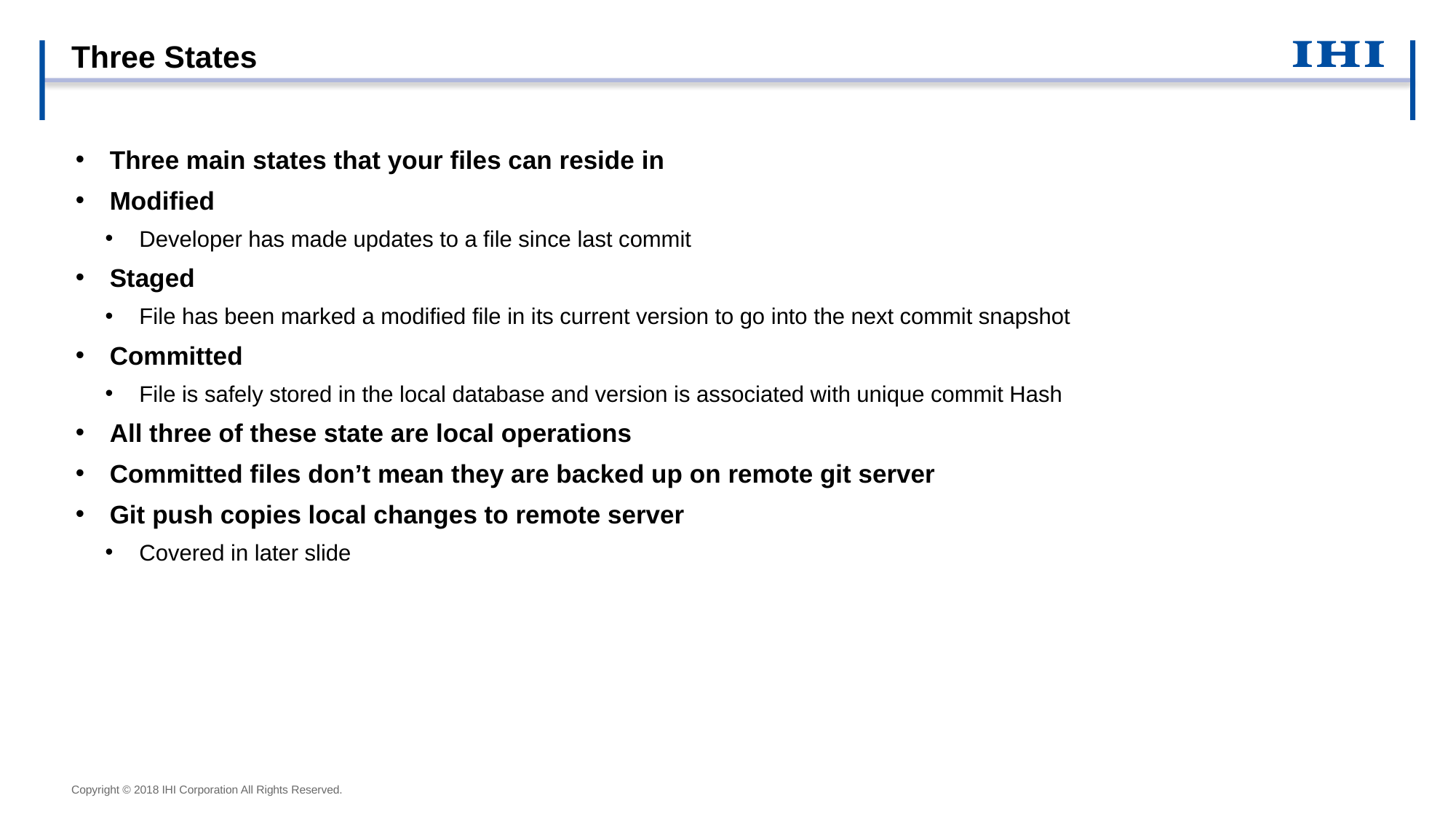

# Three States
Three main states that your files can reside in
Modified
Developer has made updates to a file since last commit
Staged
File has been marked a modified file in its current version to go into the next commit snapshot
Committed
File is safely stored in the local database and version is associated with unique commit Hash
All three of these state are local operations
Committed files don’t mean they are backed up on remote git server
Git push copies local changes to remote server
Covered in later slide
Copyright © 2018 IHI Corporation All Rights Reserved.